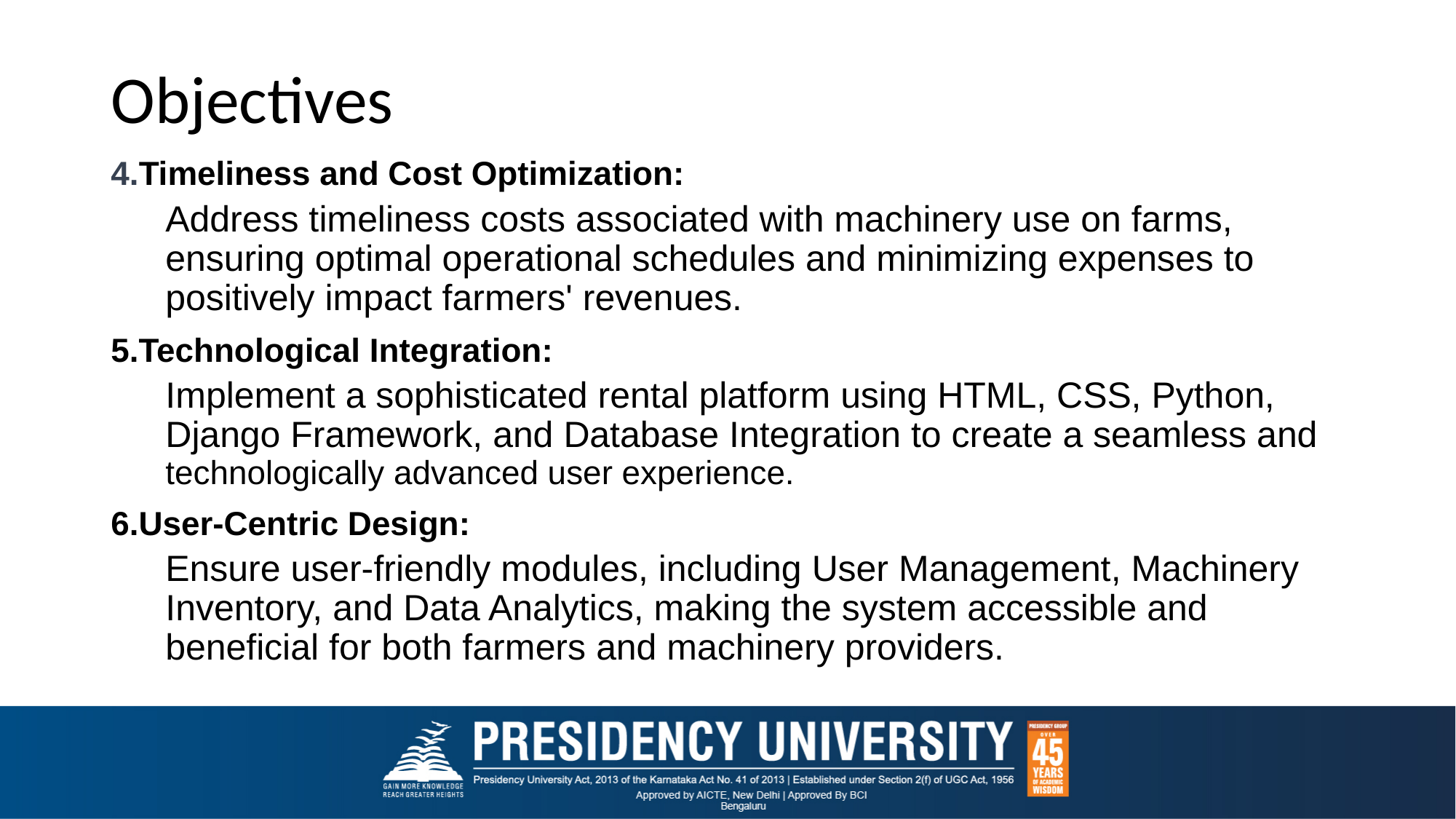

# Objectives
4.Timeliness and Cost Optimization:
Address timeliness costs associated with machinery use on farms, ensuring optimal operational schedules and minimizing expenses to positively impact farmers' revenues.
5.Technological Integration:
Implement a sophisticated rental platform using HTML, CSS, Python, Django Framework, and Database Integration to create a seamless and technologically advanced user experience.
6.User-Centric Design:
Ensure user-friendly modules, including User Management, Machinery Inventory, and Data Analytics, making the system accessible and beneficial for both farmers and machinery providers.